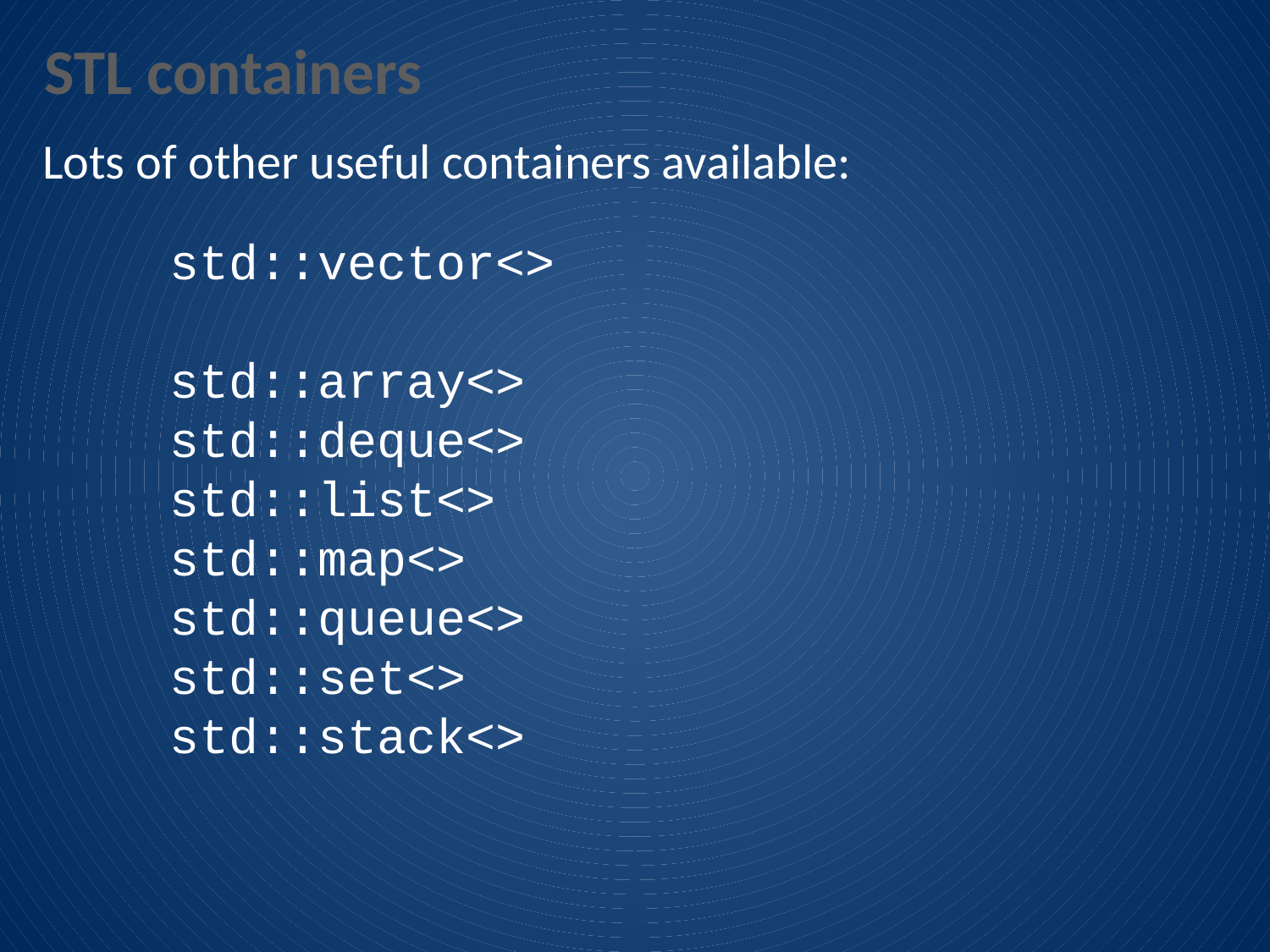

STL containers
Lots of other useful containers available:
std::vector<>

std::array<>
std::deque<>
std::list<>
std::map<>
std::queue<>
std::set<>
std::stack<>